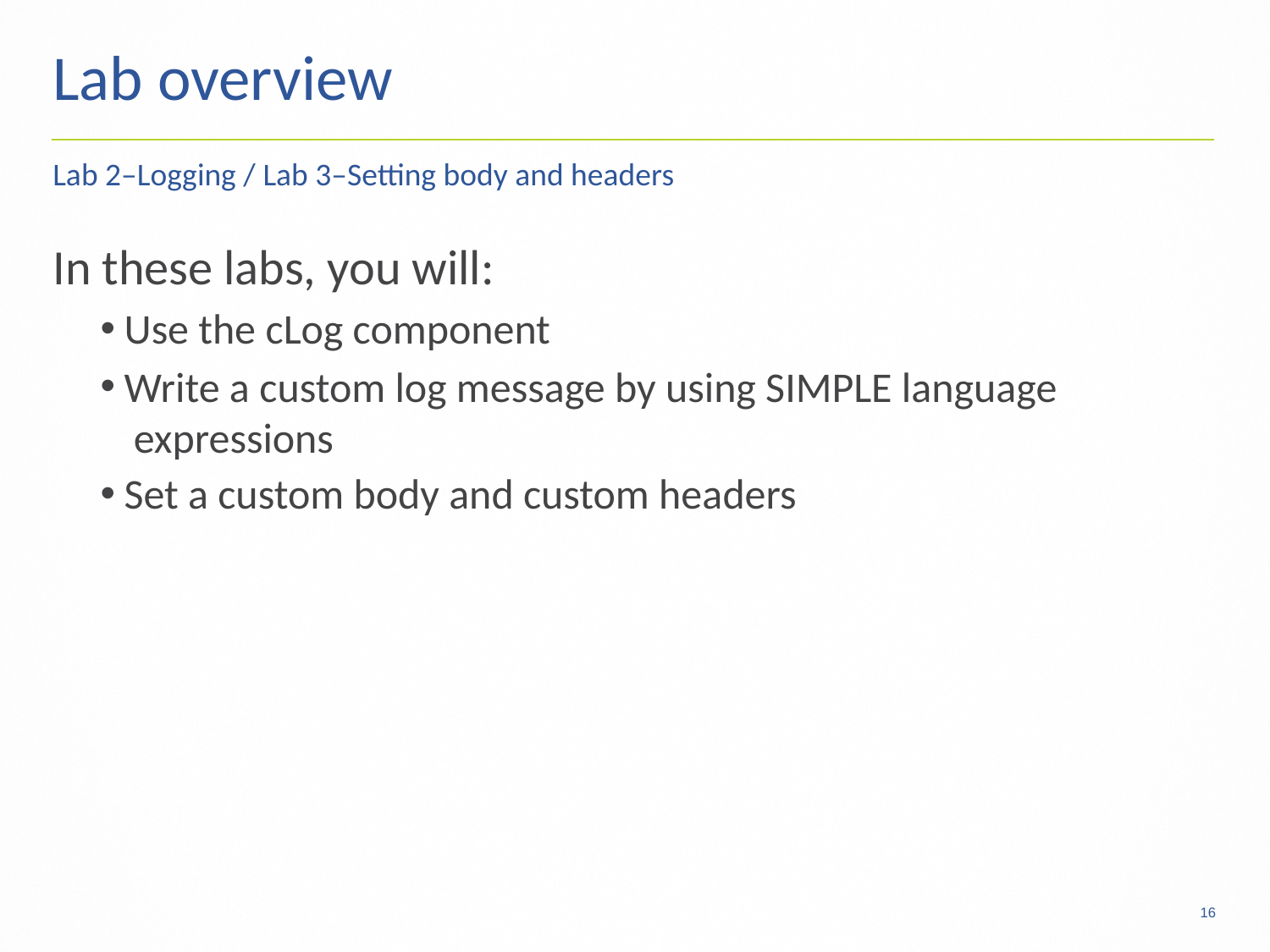

16
# Lab overview

Lab 2–Logging / Lab 3–Setting body and headers

In these labs, you will:
Use the cLog component
Write a custom log message by using SIMPLE language  expressions
Set a custom body and custom headers